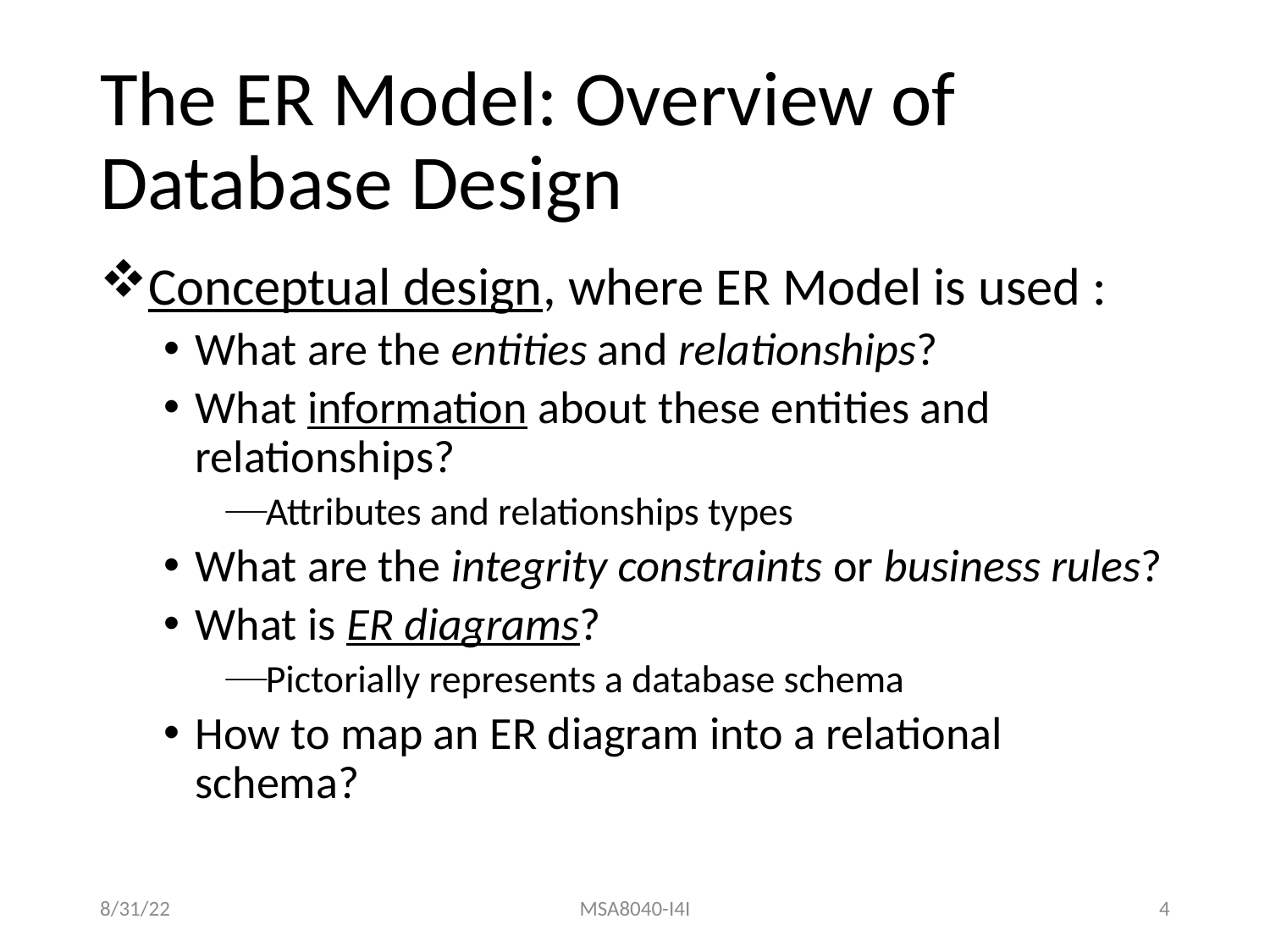

# The ER Model: Overview of Database Design
Conceptual design, where ER Model is used :
What are the entities and relationships?
What information about these entities and relationships?
Attributes and relationships types
What are the integrity constraints or business rules?
What is ER diagrams?
Pictorially represents a database schema
How to map an ER diagram into a relational schema?

8/31/22
MSA8040-I4I
4